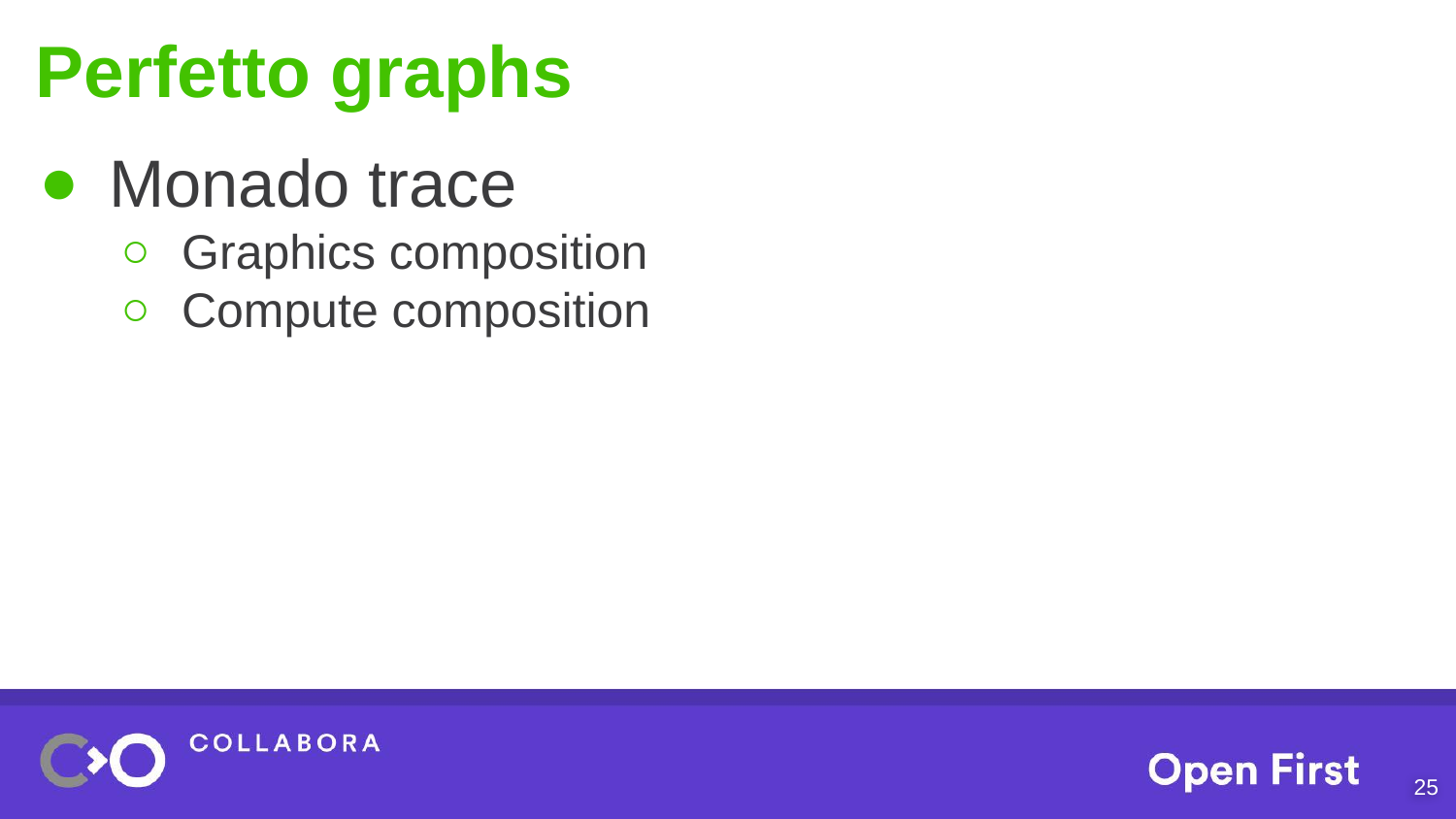

# Perfetto graphs
Monado trace
Graphics composition
Compute composition